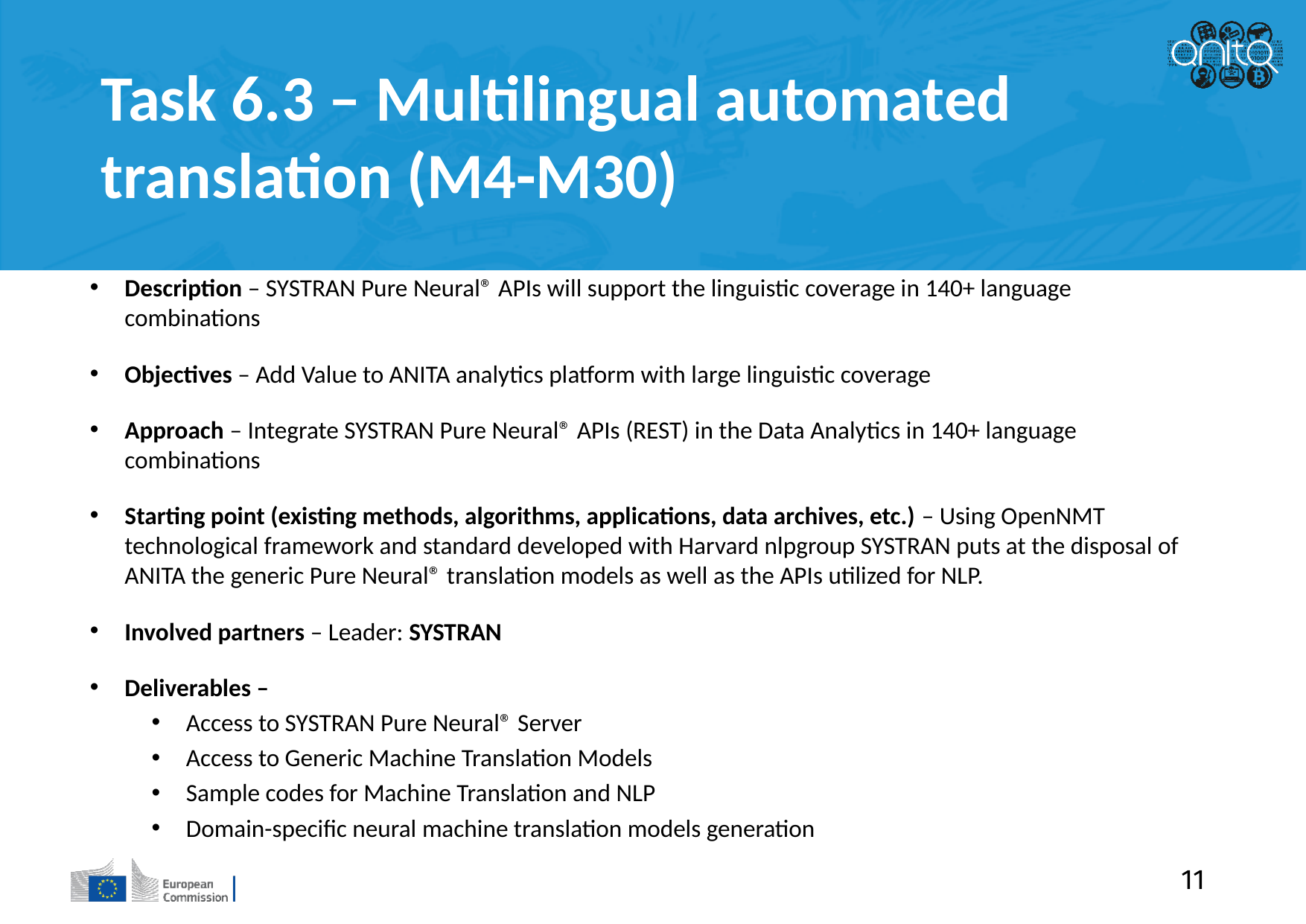

Task 6.3 – Multilingual automated translation (M4-M30)
Description – SYSTRAN Pure Neural® APIs will support the linguistic coverage in 140+ language combinations
Objectives – Add Value to ANITA analytics platform with large linguistic coverage
Approach – Integrate SYSTRAN Pure Neural® APIs (REST) in the Data Analytics in 140+ language combinations
Starting point (existing methods, algorithms, applications, data archives, etc.) – Using OpenNMT technological framework and standard developed with Harvard nlpgroup SYSTRAN puts at the disposal of ANITA the generic Pure Neural® translation models as well as the APIs utilized for NLP.
Involved partners – Leader: SYSTRAN
Deliverables –
Access to SYSTRAN Pure Neural® Server
Access to Generic Machine Translation Models
Sample codes for Machine Translation and NLP
Domain-specific neural machine translation models generation
11